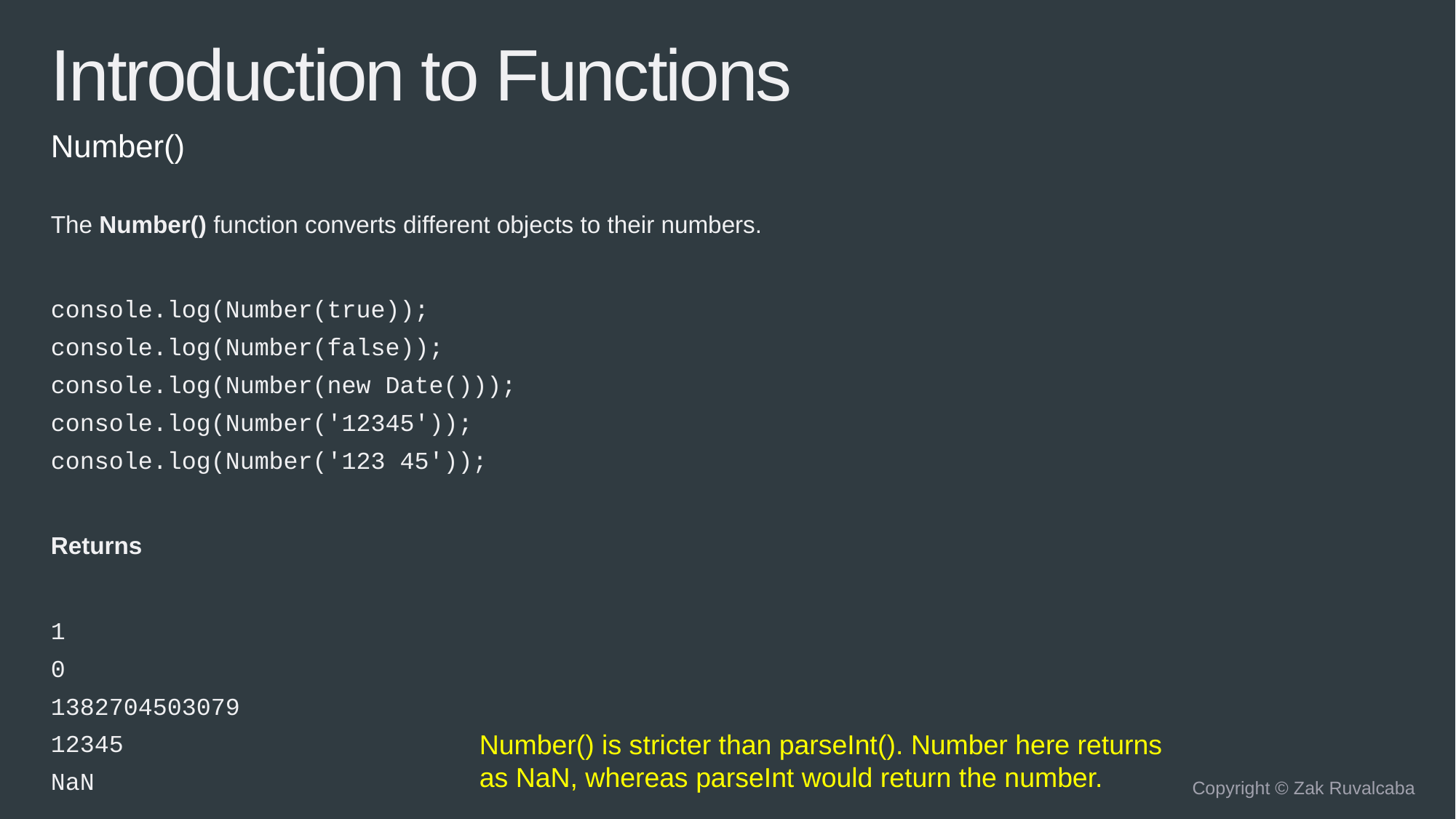

# Introduction to Functions
Number()
The Number() function converts different objects to their numbers.

console.log(Number(true));
console.log(Number(false));
console.log(Number(new Date()));
console.log(Number('12345'));
console.log(Number('123 45'));

Returns

1
0
1382704503079
12345
NaN
Number() is stricter than parseInt(). Number here returns as NaN, whereas parseInt would return the number.